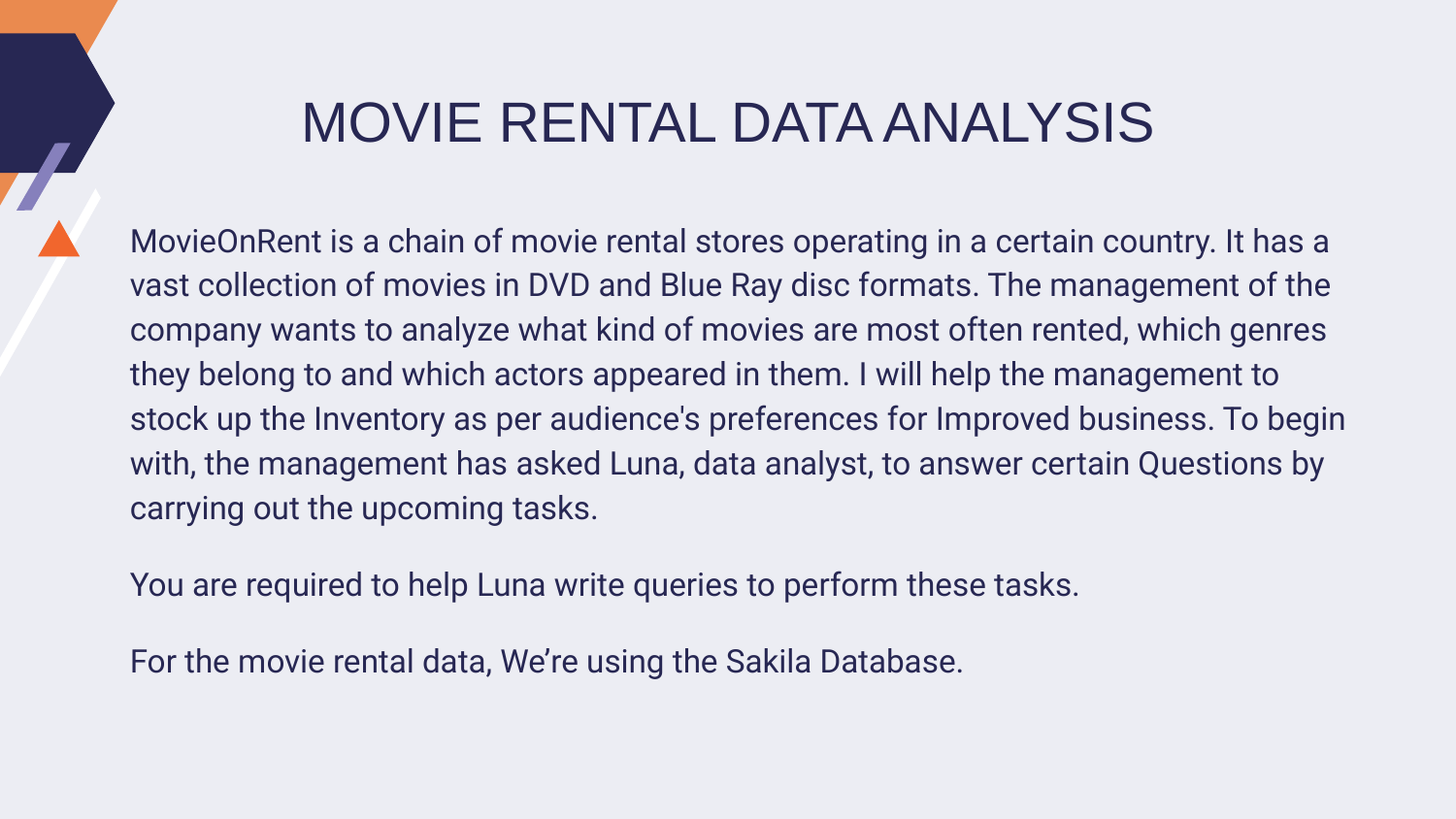

# MOVIE RENTAL DATA ANALYSIS
MovieOnRent is a chain of movie rental stores operating in a certain country. It has a vast collection of movies in DVD and Blue Ray disc formats. The management of the company wants to analyze what kind of movies are most often rented, which genres they belong to and which actors appeared in them. I will help the management to stock up the Inventory as per audience's preferences for Improved business. To begin with, the management has asked Luna, data analyst, to answer certain Questions by carrying out the upcoming tasks.
You are required to help Luna write queries to perform these tasks.
For the movie rental data, We’re using the Sakila Database.